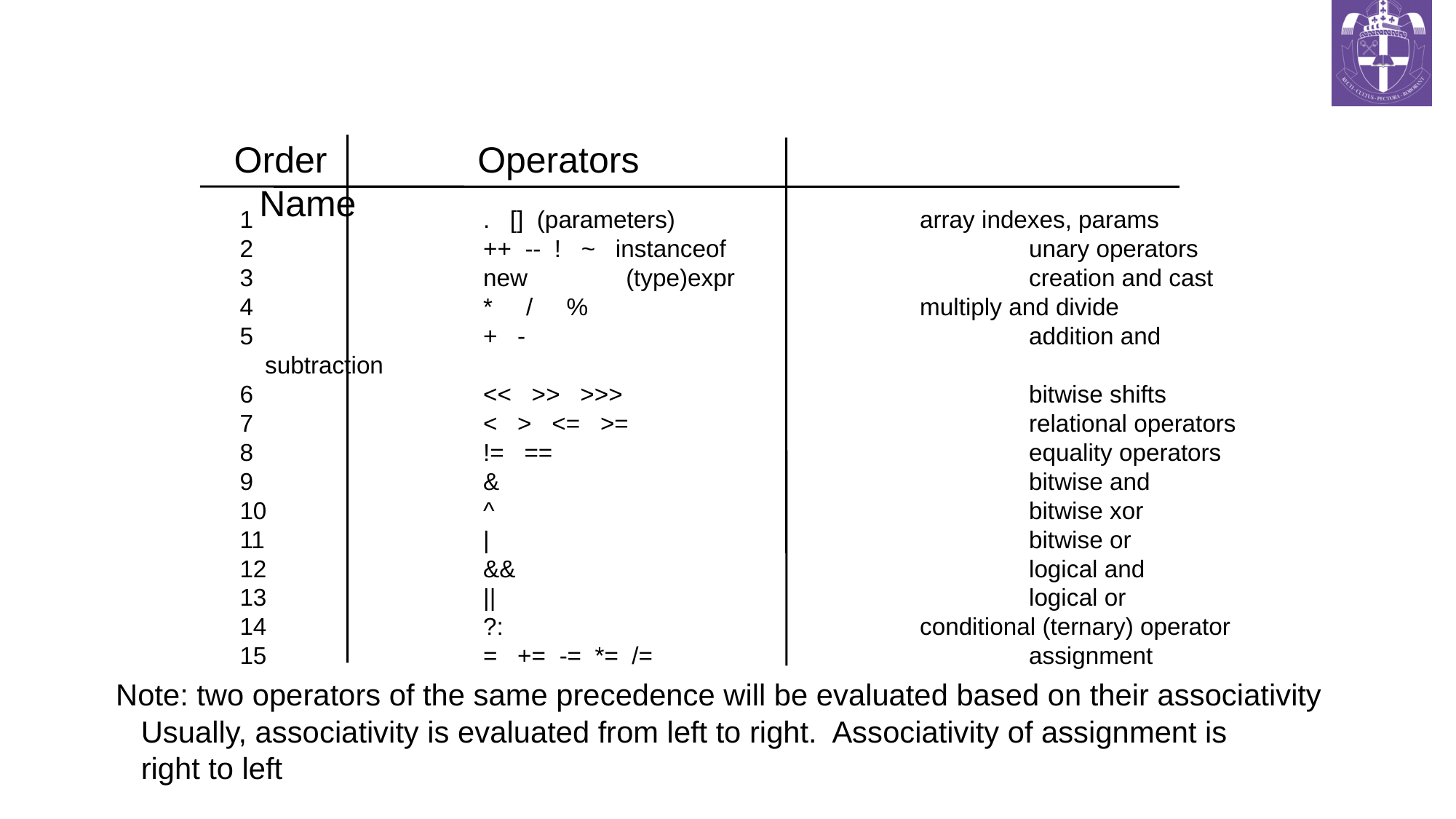

# Operator Precedence

Order		Operators					Name

1			.   []  (parameters)			array indexes, params
2			++  --  !   ~   instanceof			unary operators
3			new	     (type)expr			creation and cast
4			*     /     %				multiply and divide
5			+   - 					addition and subtraction
6			<<   >>   >>>				bitwise shifts
7			<   >   <=   >=				relational operators
8			!=   ==					equality operators
9			&					bitwise and
10		^					bitwise xor
11			|					bitwise or
12		&&					logical and
13		||					logical or
14		?:			             	conditional (ternary) operator
15		=   +=  -=  *=  /=				assignment
Note: two operators of the same precedence will be evaluated based on their associativity
	Usually, associativity is evaluated from left to right.  Associativity of assignment is
	right to left
CS321: Advanced Programming Techniques
18